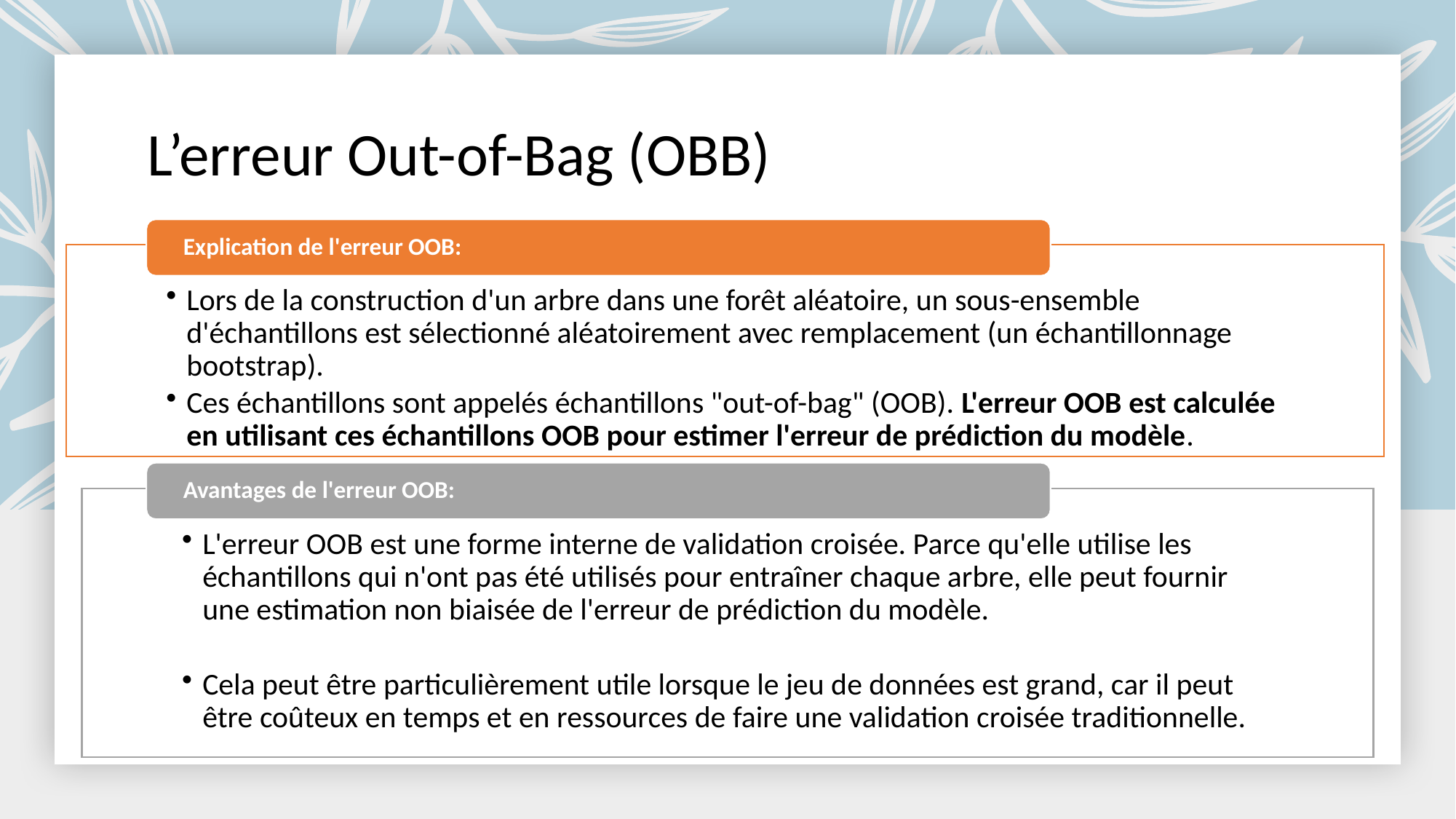

# L’erreur Out-of-Bag (OBB)
Explication de l'erreur OOB:
Lors de la construction d'un arbre dans une forêt aléatoire, un sous-ensemble d'échantillons est sélectionné aléatoirement avec remplacement (un échantillonnage bootstrap).
Ces échantillons sont appelés échantillons "out-of-bag" (OOB). L'erreur OOB est calculée en utilisant ces échantillons OOB pour estimer l'erreur de prédiction du modèle.
Avantages de l'erreur OOB:
L'erreur OOB est une forme interne de validation croisée. Parce qu'elle utilise les échantillons qui n'ont pas été utilisés pour entraîner chaque arbre, elle peut fournir une estimation non biaisée de l'erreur de prédiction du modèle.

Cela peut être particulièrement utile lorsque le jeu de données est grand, car il peut être coûteux en temps et en ressources de faire une validation croisée traditionnelle.